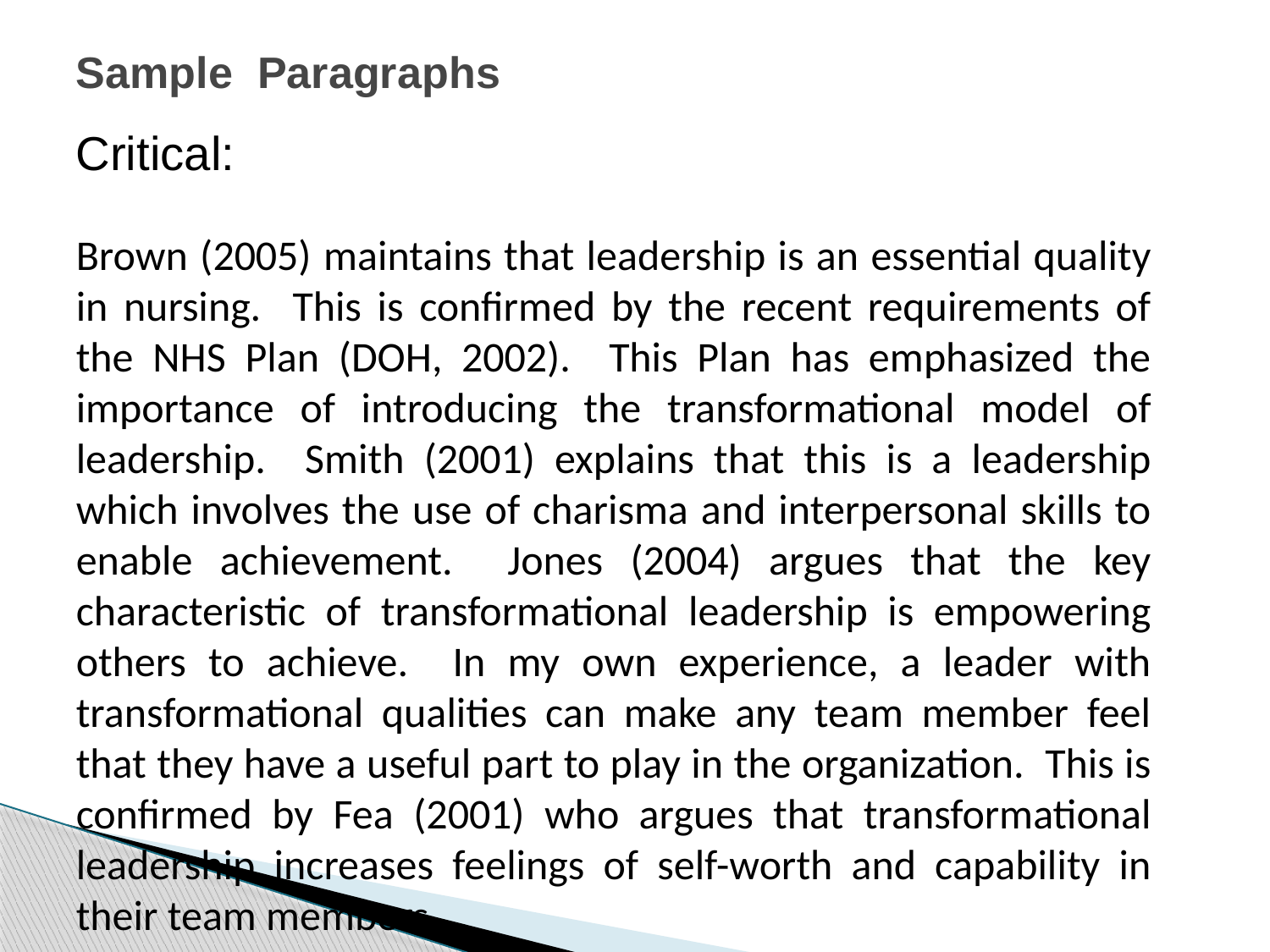

# Sample  Paragraphs
Critical:
Brown (2005) maintains that leadership is an essential quality in nursing.  This is confirmed by the recent requirements of the NHS Plan (DOH, 2002).  This Plan has emphasized the importance of introducing the transformational model of leadership.  Smith (2001) explains that this is a leadership which involves the use of charisma and interpersonal skills to enable achievement.  Jones (2004) argues that the key characteristic of transformational leadership is empowering others to achieve.  In my own experience, a leader with transformational qualities can make any team member feel that they have a useful part to play in the organization.  This is confirmed by Fea (2001) who argues that transformational leadership increases feelings of self-worth and capability in their team members